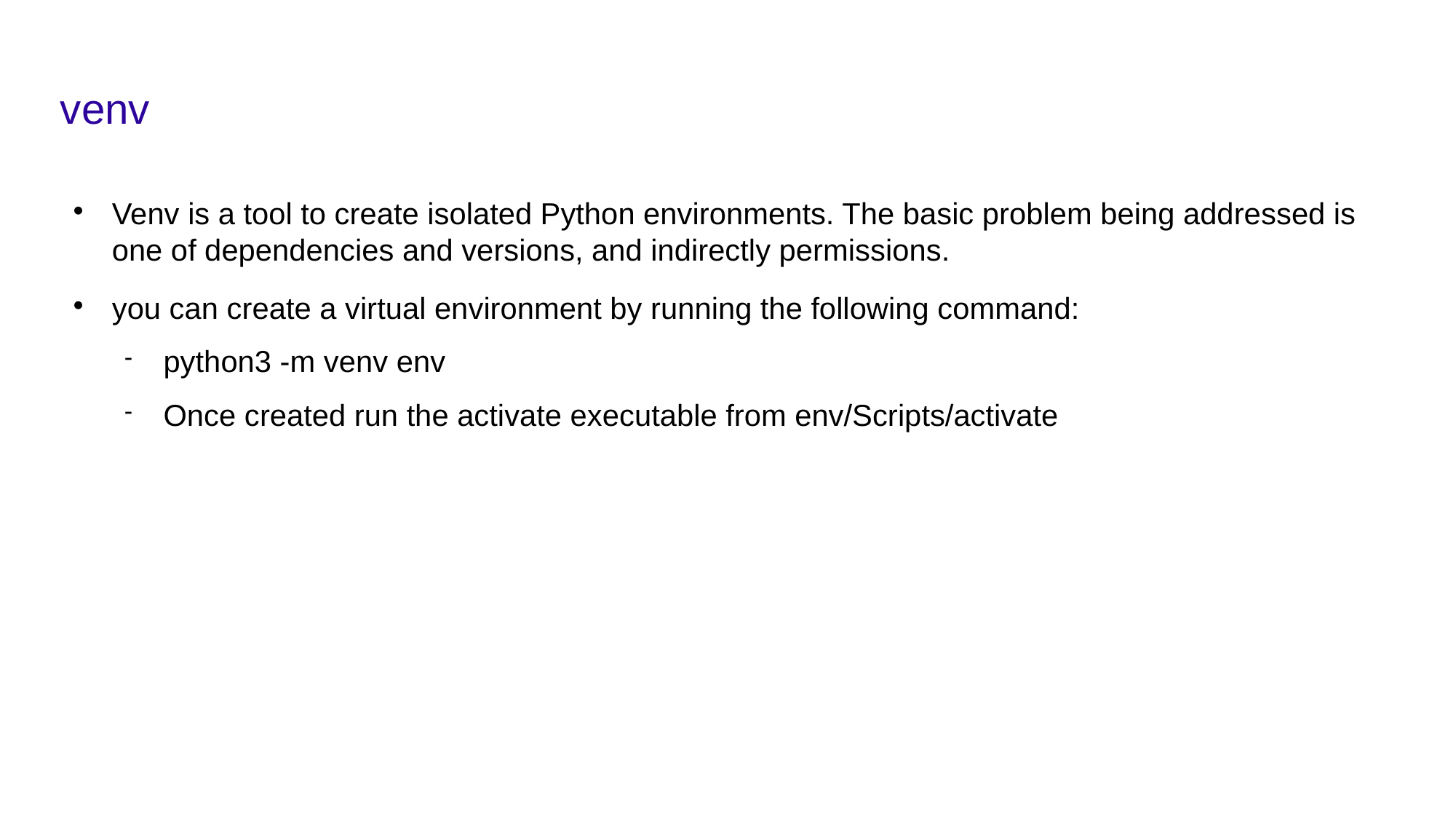

# venv
Venv is a tool to create isolated Python environments. The basic problem being addressed is one of dependencies and versions, and indirectly permissions.
you can create a virtual environment by running the following command:
python3 -m venv env
Once created run the activate executable from env/Scripts/activate